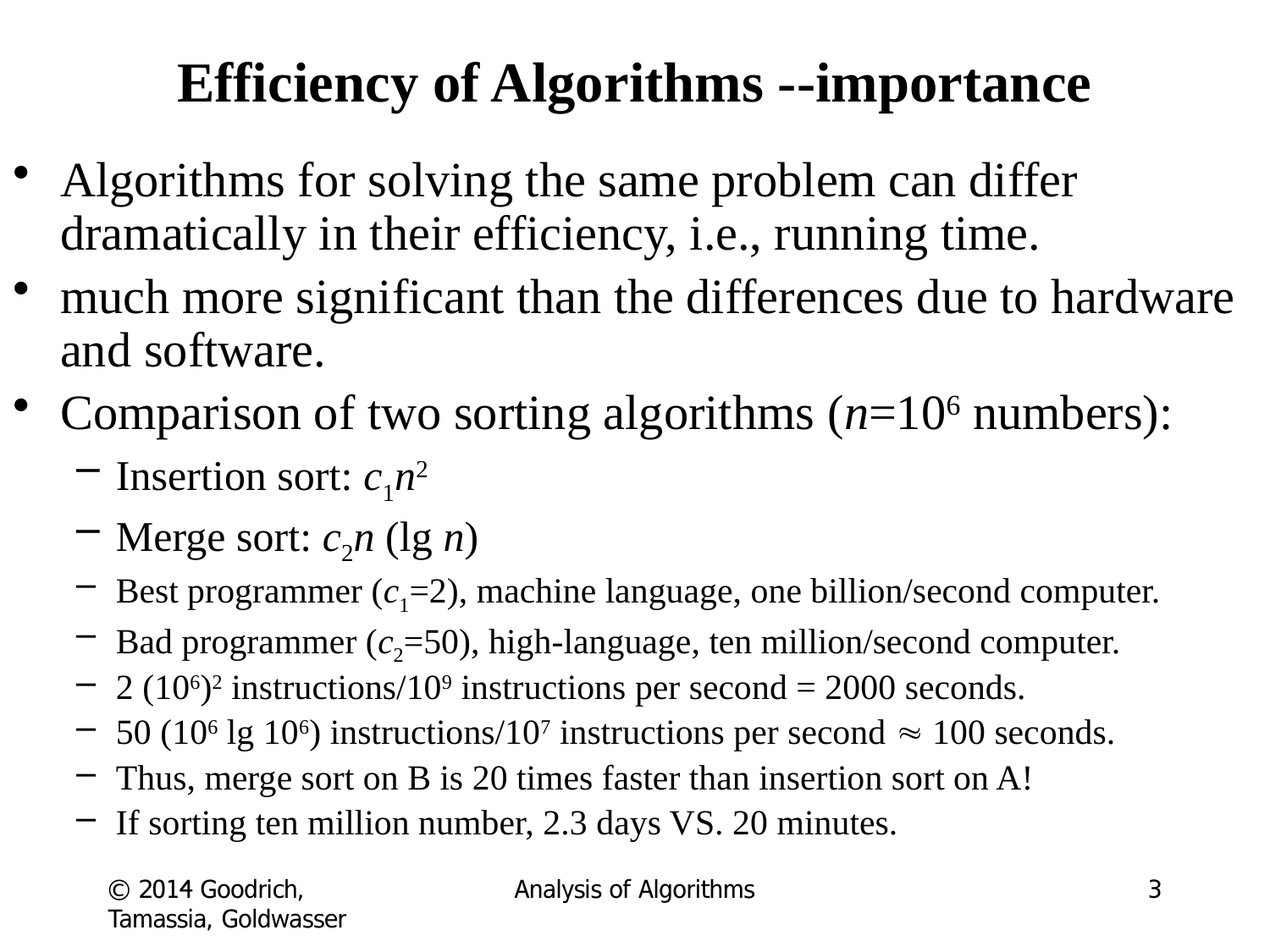

# Efficiency of Algorithms --importance
Algorithms for solving the same problem can differ dramatically in their efficiency, i.e., running time.
much more significant than the differences due to hardware and software.
Comparison of two sorting algorithms (n=106 numbers):
Insertion sort: c1n2
Merge sort: c2n (lg n)
Best programmer (c1=2), machine language, one billion/second computer.
Bad programmer (c2=50), high-language, ten million/second computer.
2 (106)2 instructions/109 instructions per second = 2000 seconds.
50 (106 lg 106) instructions/107 instructions per second ≈ 100 seconds.
Thus, merge sort on B is 20 times faster than insertion sort on A!
If sorting ten million number, 2.3 days VS. 20 minutes.
© 2014 Goodrich, Tamassia, Goldwasser
Analysis of Algorithms
3